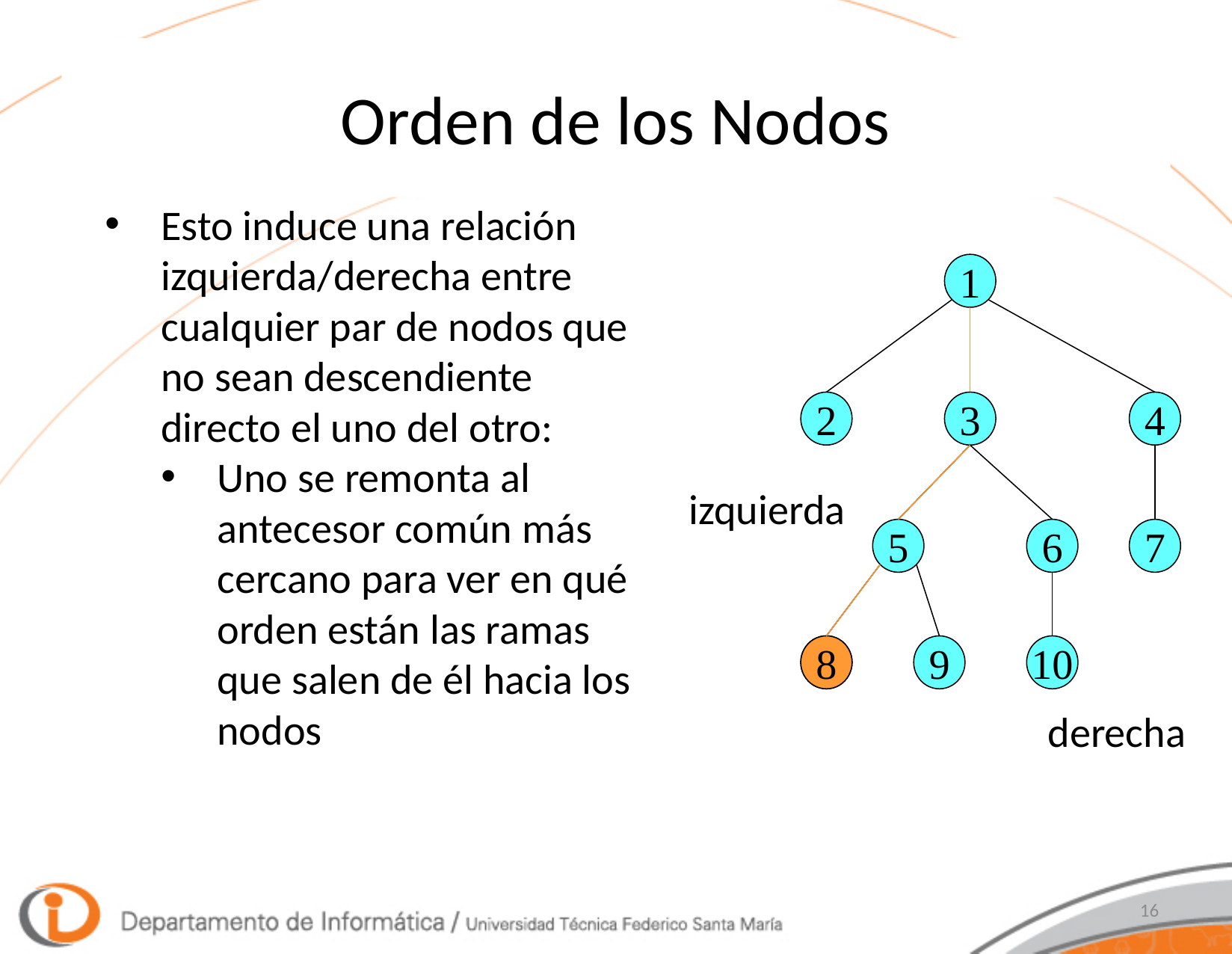

# Orden de los Nodos
Esto induce una relación izquierda/derecha entre cualquier par de nodos que no sean descendiente directo el uno del otro:
Uno se remonta al antecesor común más cercano para ver en qué orden están las ramas que salen de él hacia los nodos
1
2
3
4
5
6
7
8
9
10
izquierda
8
derecha
16